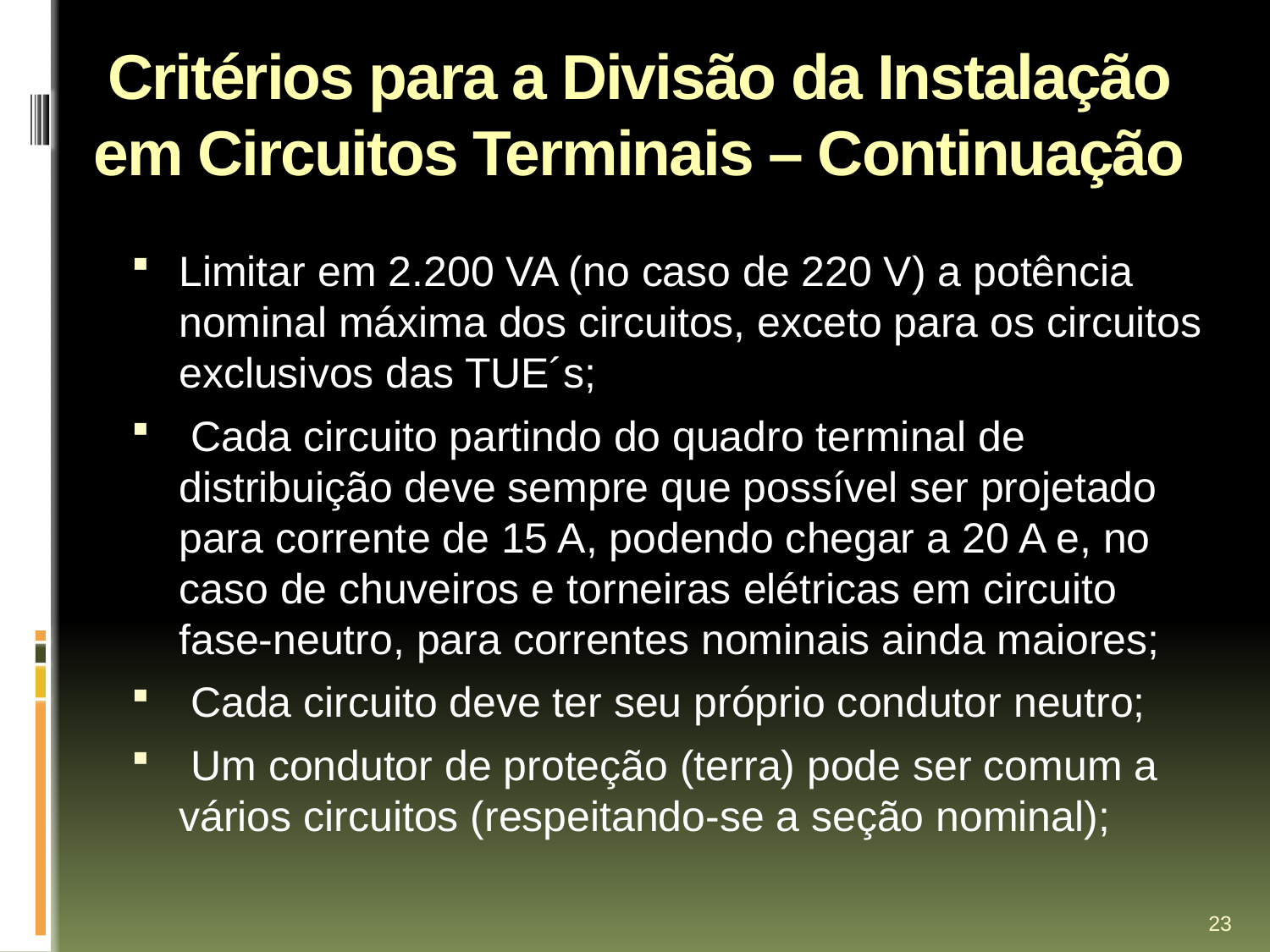

# Critérios para a Divisão da Instalação em Circuitos Terminais – Continuação
Limitar em 2.200 VA (no caso de 220 V) a potência nominal máxima dos circuitos, exceto para os circuitos exclusivos das TUE´s;
 Cada circuito partindo do quadro terminal de distribuição deve sempre que possível ser projetado para corrente de 15 A, podendo chegar a 20 A e, no caso de chuveiros e torneiras elétricas em circuito fase-neutro, para correntes nominais ainda maiores;
 Cada circuito deve ter seu próprio condutor neutro;
 Um condutor de proteção (terra) pode ser comum a vários circuitos (respeitando-se a seção nominal);
23